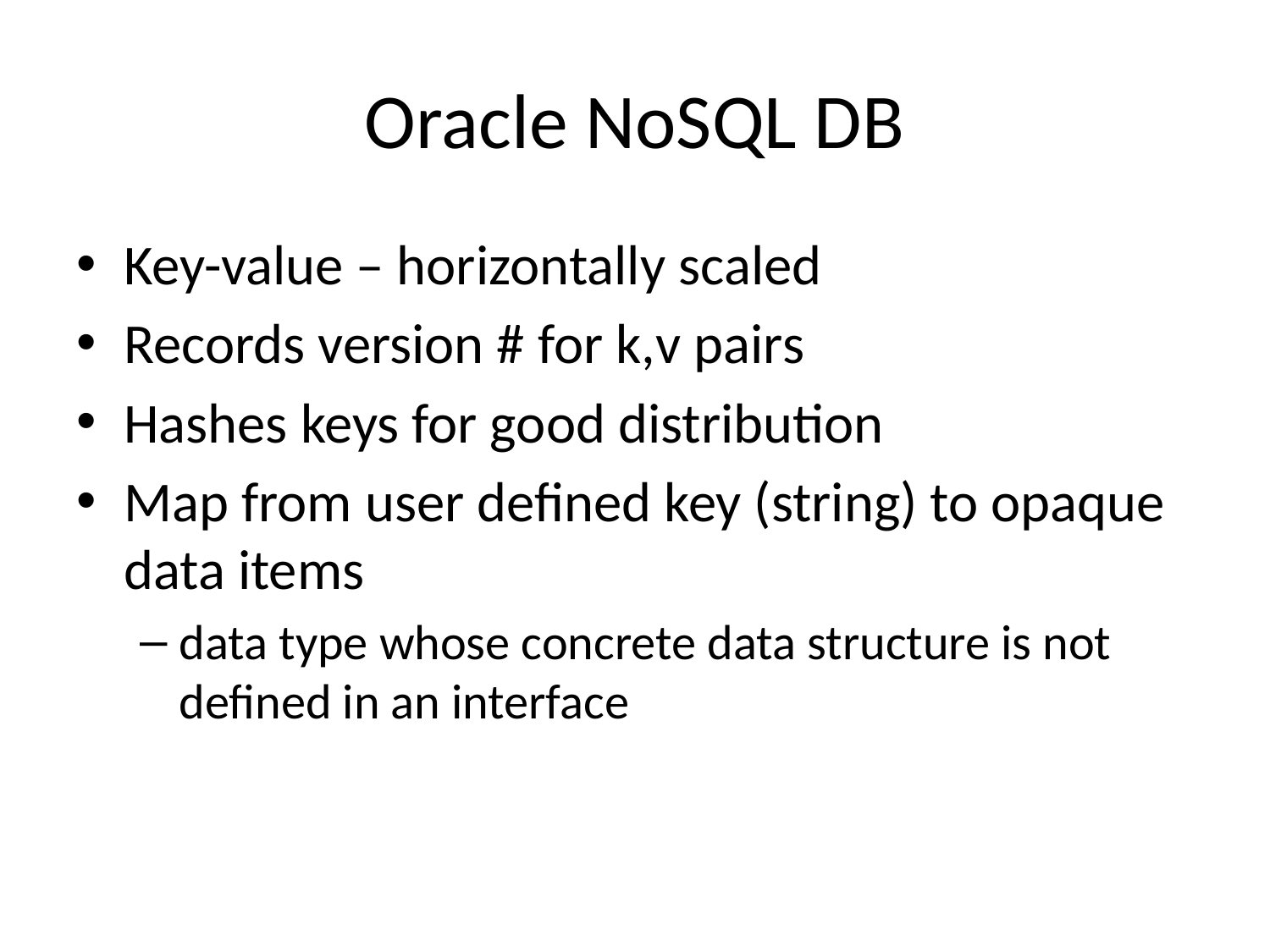

# Oracle NoSQL DB
Key-value – horizontally scaled
Records version # for k,v pairs
Hashes keys for good distribution
Map from user defined key (string) to opaque data items
data type whose concrete data structure is not defined in an interface